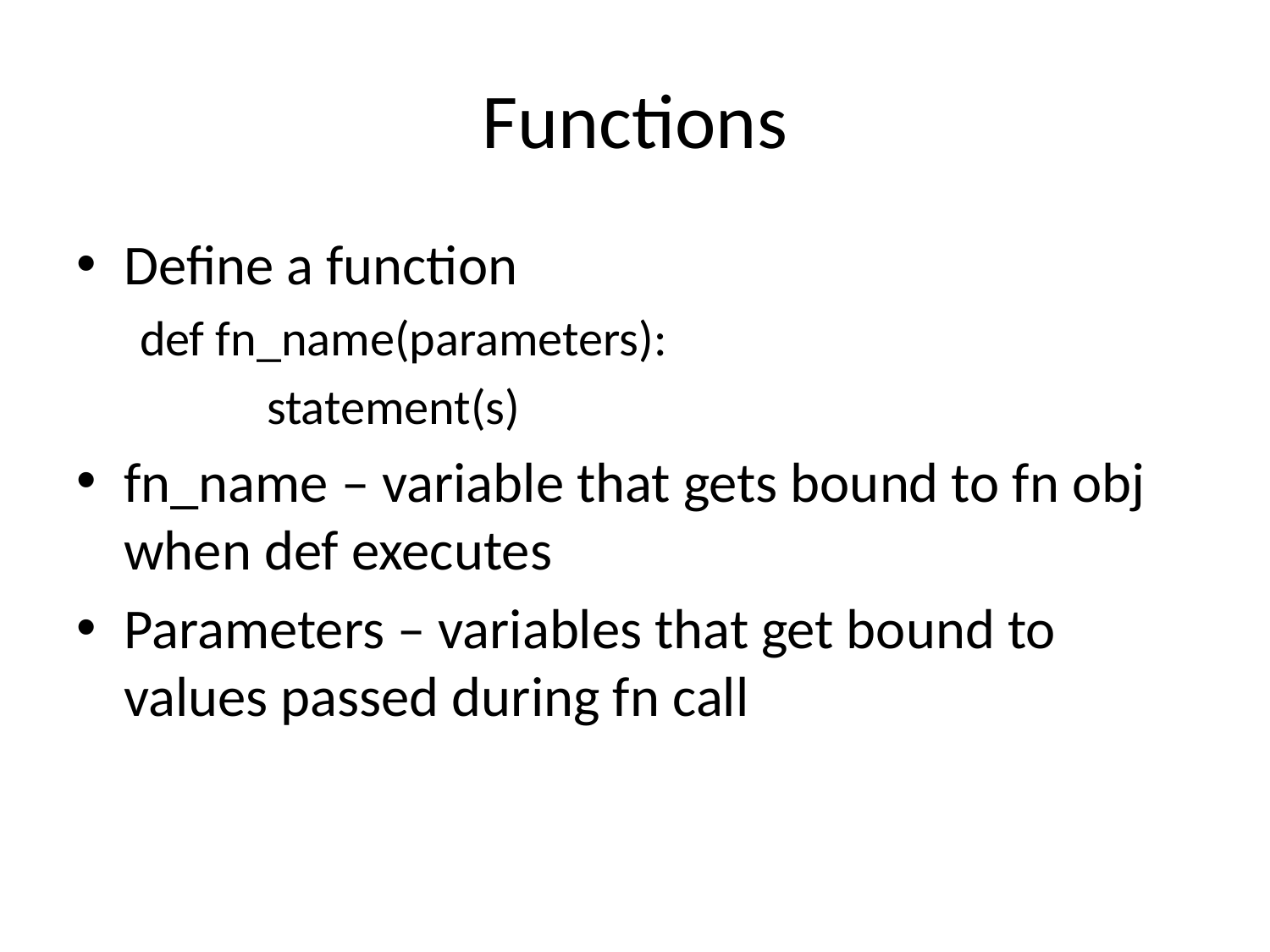

# Functions
Define a function
def fn_name(parameters):
	statement(s)
fn_name – variable that gets bound to fn obj when def executes
Parameters – variables that get bound to values passed during fn call